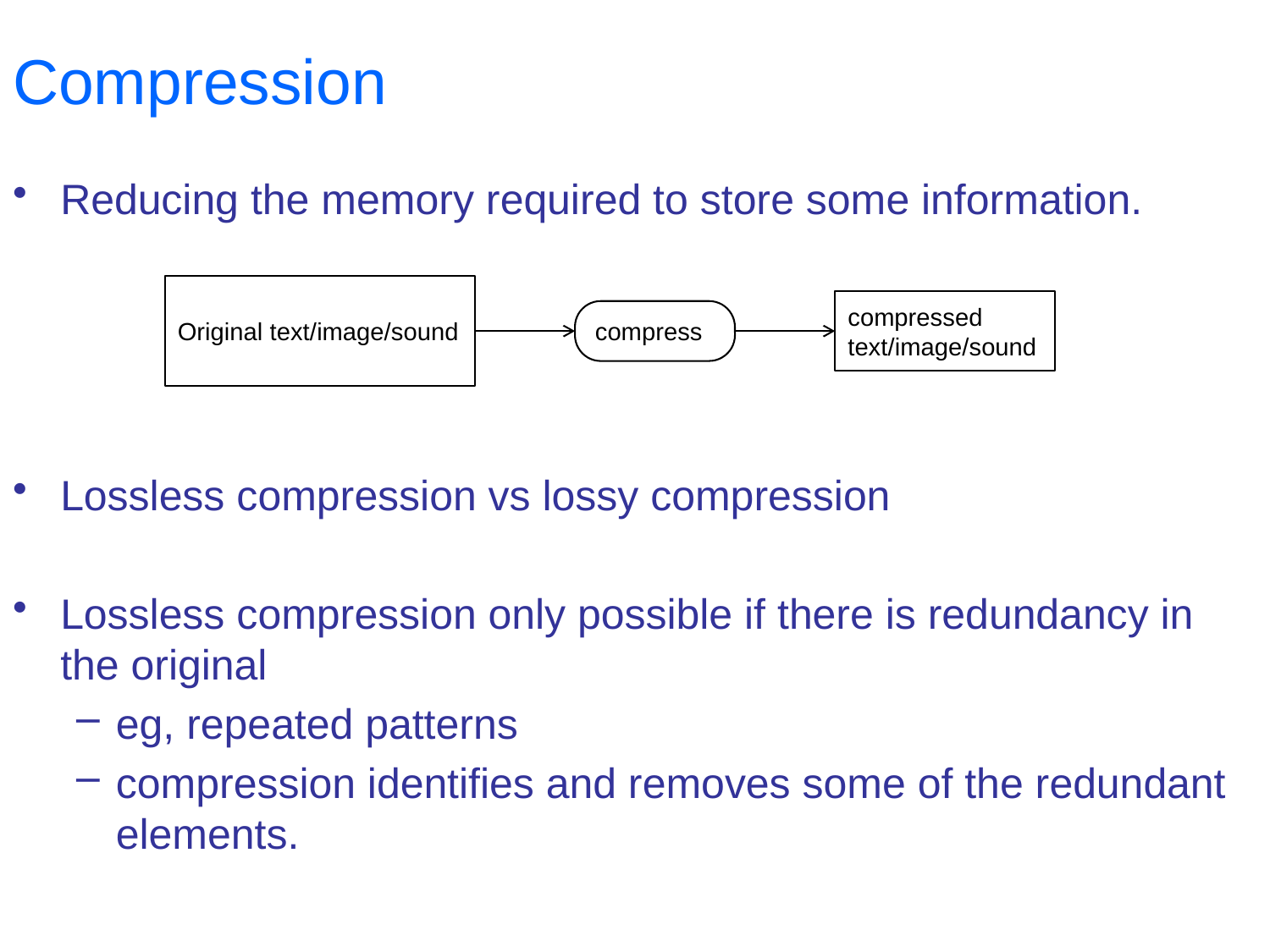

# Compression
Reducing the memory required to store some information.

Lossless compression vs lossy compression

Lossless compression only possible if there is redundancy in the original
eg, repeated patterns
compression identifies and removes some of the redundant elements.

Original text/image/sound
compressed
text/image/sound
compress